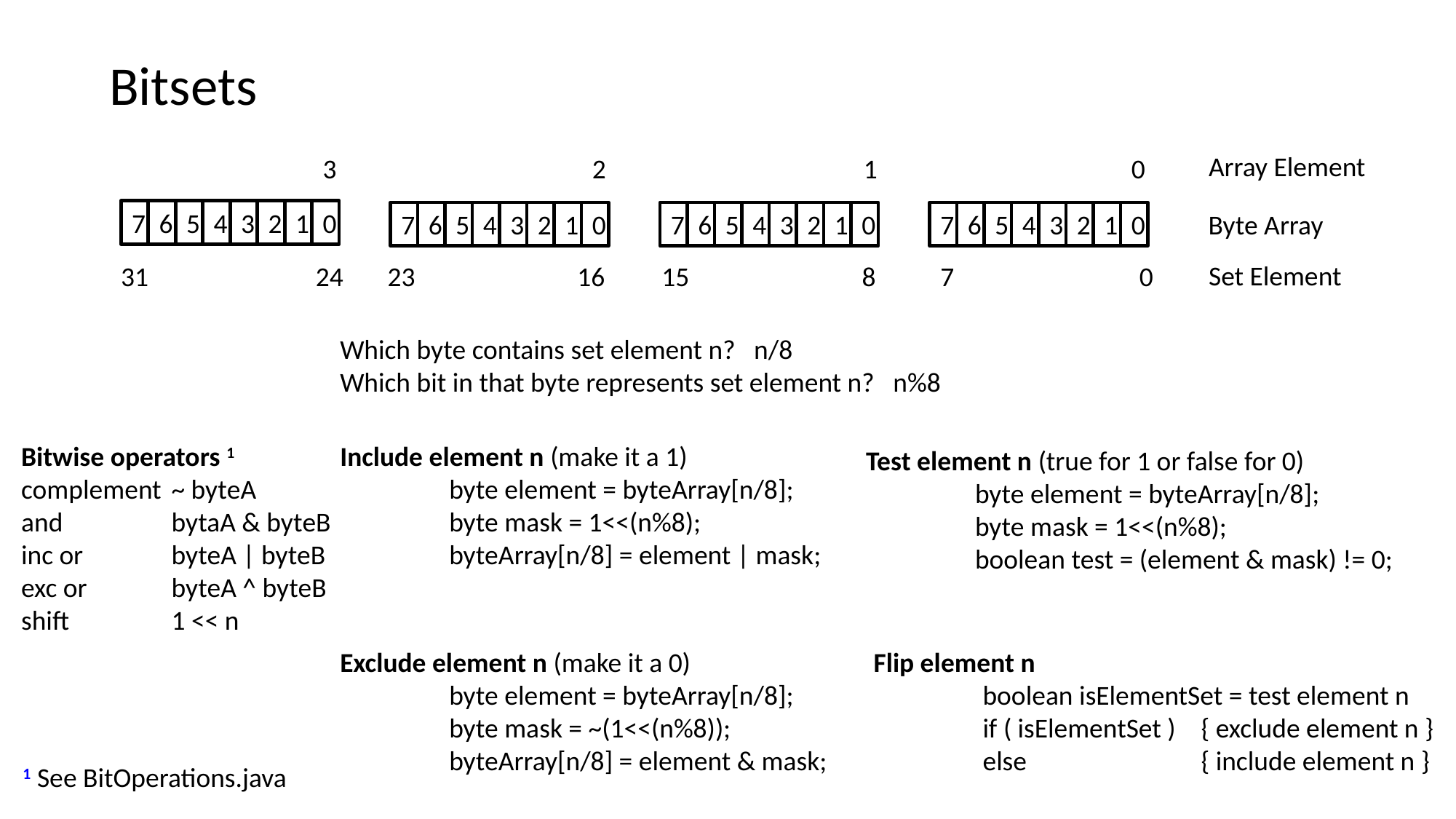

# Bitsets
Array Element
3
2
1
0
7
6
5
4
3
2
1
0
7
6
5
4
3
2
1
0
7
6
5
4
3
2
1
0
7
6
5
4
3
2
1
0
Byte Array
31
23
15
7
24
16
8
0
Set Element
Which byte contains set element n?   n/8
Which bit in that byte represents set element n?   n%8
Bitwise operators 1
complement	~ byteA
and	bytaA & byteB
inc or	byteA | byteB
exc or	byteA ^ byteB
shift	1 << n
Include element n (make it a 1)
	byte element = byteArray[n/8];
	byte mask = 1<<(n%8);
	byteArray[n/8] = element | mask;
Test element n (true for 1 or false for 0)
	byte element = byteArray[n/8];
	byte mask = 1<<(n%8);
	boolean test = (element & mask) != 0;
Exclude element n (make it a 0)
	byte element = byteArray[n/8];
	byte mask = ~(1<<(n%8));
	byteArray[n/8] = element & mask;
Flip element n
	boolean isElementSet = test element n
	if ( isElementSet ) 	{ exclude element n }
	else	 	{ include element n }
1 See BitOperations.java